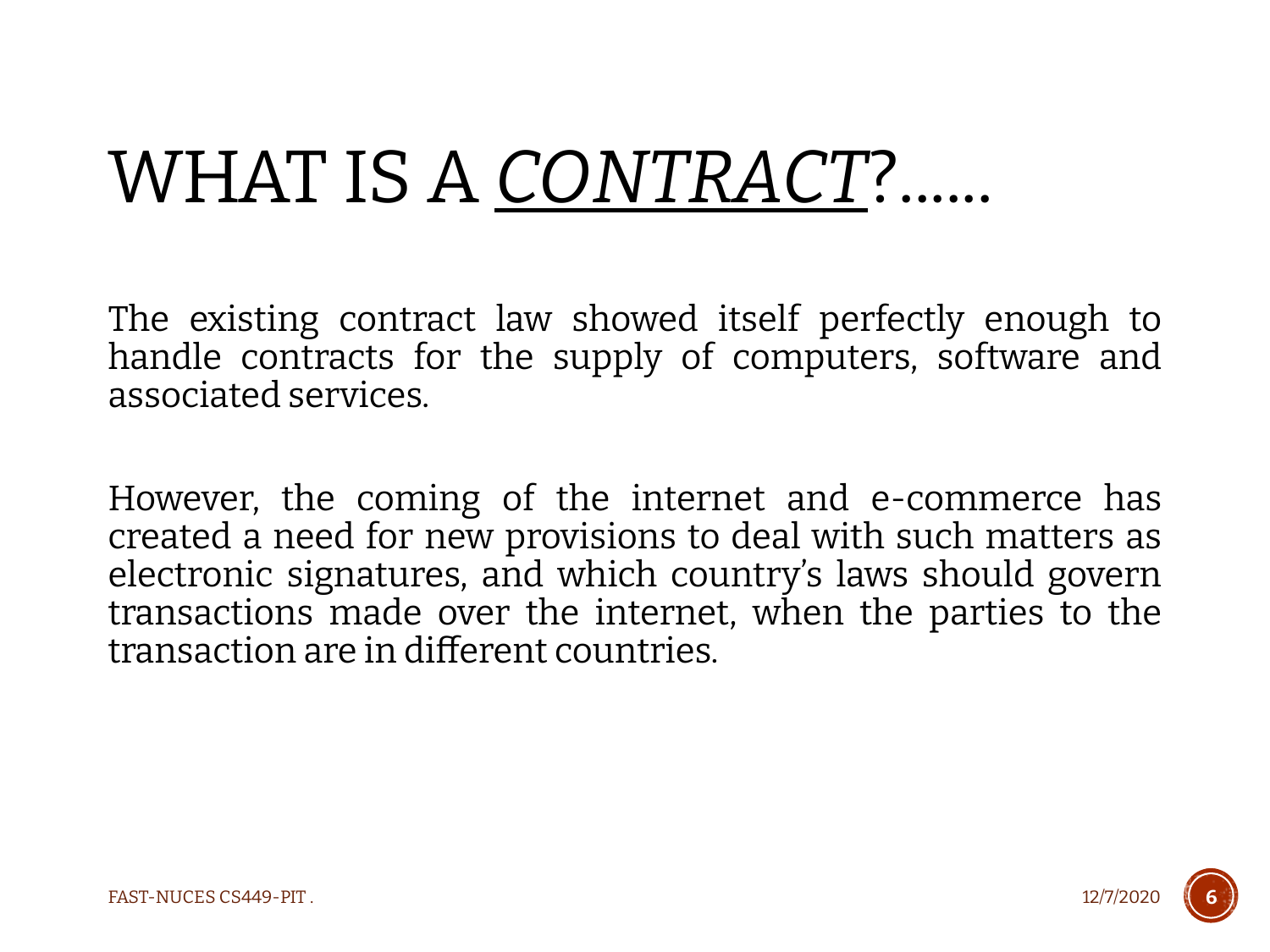

# What is a Contract?......
The existing contract law showed itself perfectly enough to handle contracts for the supply of computers, software and associated services.

However, the coming of the internet and e-commerce has created a need for new provisions to deal with such matters as electronic signatures, and which country’s laws should govern transactions made over the internet, when the parties to the transaction are in different countries.

FAST-NUCES CS449-PIT .
12/7/2020
6